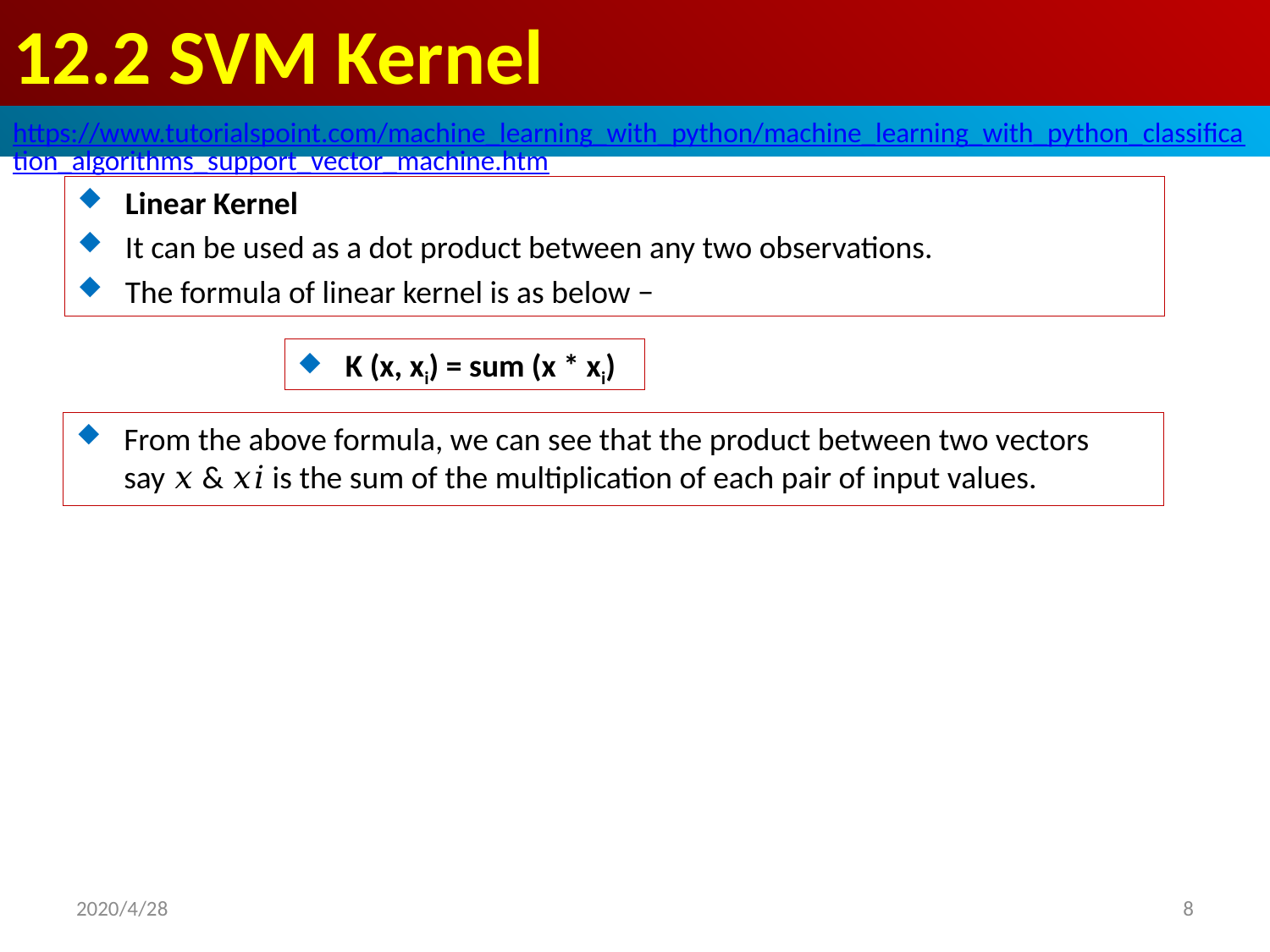

# 12.2 SVM Kernel
https://www.tutorialspoint.com/machine_learning_with_python/machine_learning_with_python_classification_algorithms_support_vector_machine.htm
Linear Kernel
It can be used as a dot product between any two observations.
The formula of linear kernel is as below −
K (x, xi) = sum (x * xi)
From the above formula, we can see that the product between two vectors say 𝑥 & 𝑥𝑖 is the sum of the multiplication of each pair of input values.
2020/4/28
8